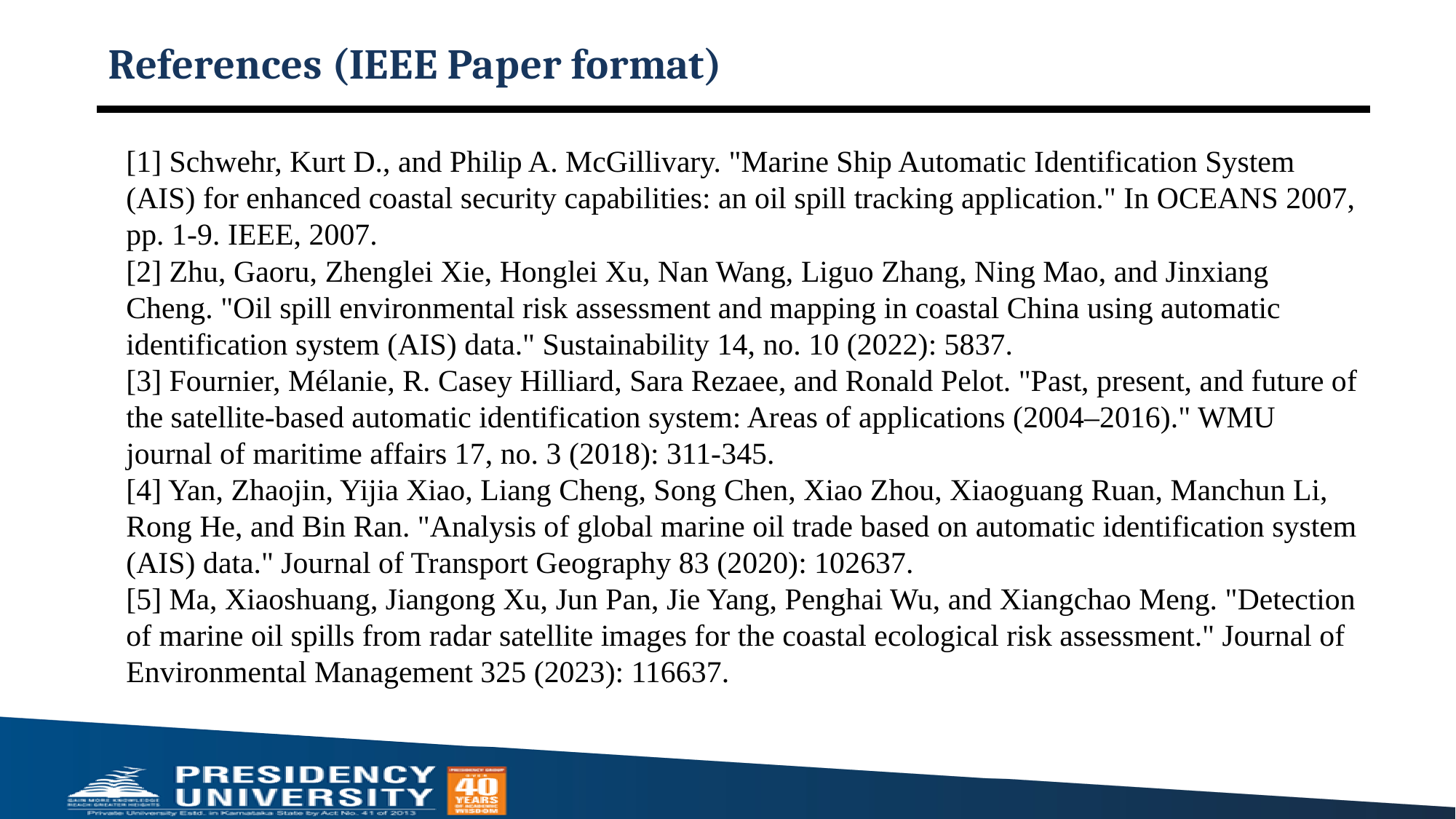

# References (IEEE Paper format)
[1] Schwehr, Kurt D., and Philip A. McGillivary. "Marine Ship Automatic Identification System (AIS) for enhanced coastal security capabilities: an oil spill tracking application." In OCEANS 2007, pp. 1-9. IEEE, 2007.
[2] Zhu, Gaoru, Zhenglei Xie, Honglei Xu, Nan Wang, Liguo Zhang, Ning Mao, and Jinxiang Cheng. "Oil spill environmental risk assessment and mapping in coastal China using automatic identification system (AIS) data." Sustainability 14, no. 10 (2022): 5837.
[3] Fournier, Mélanie, R. Casey Hilliard, Sara Rezaee, and Ronald Pelot. "Past, present, and future of the satellite-based automatic identification system: Areas of applications (2004–2016)." WMU journal of maritime affairs 17, no. 3 (2018): 311-345.
[4] Yan, Zhaojin, Yijia Xiao, Liang Cheng, Song Chen, Xiao Zhou, Xiaoguang Ruan, Manchun Li, Rong He, and Bin Ran. "Analysis of global marine oil trade based on automatic identification system (AIS) data." Journal of Transport Geography 83 (2020): 102637.
[5] Ma, Xiaoshuang, Jiangong Xu, Jun Pan, Jie Yang, Penghai Wu, and Xiangchao Meng. "Detection of marine oil spills from radar satellite images for the coastal ecological risk assessment." Journal of Environmental Management 325 (2023): 116637.